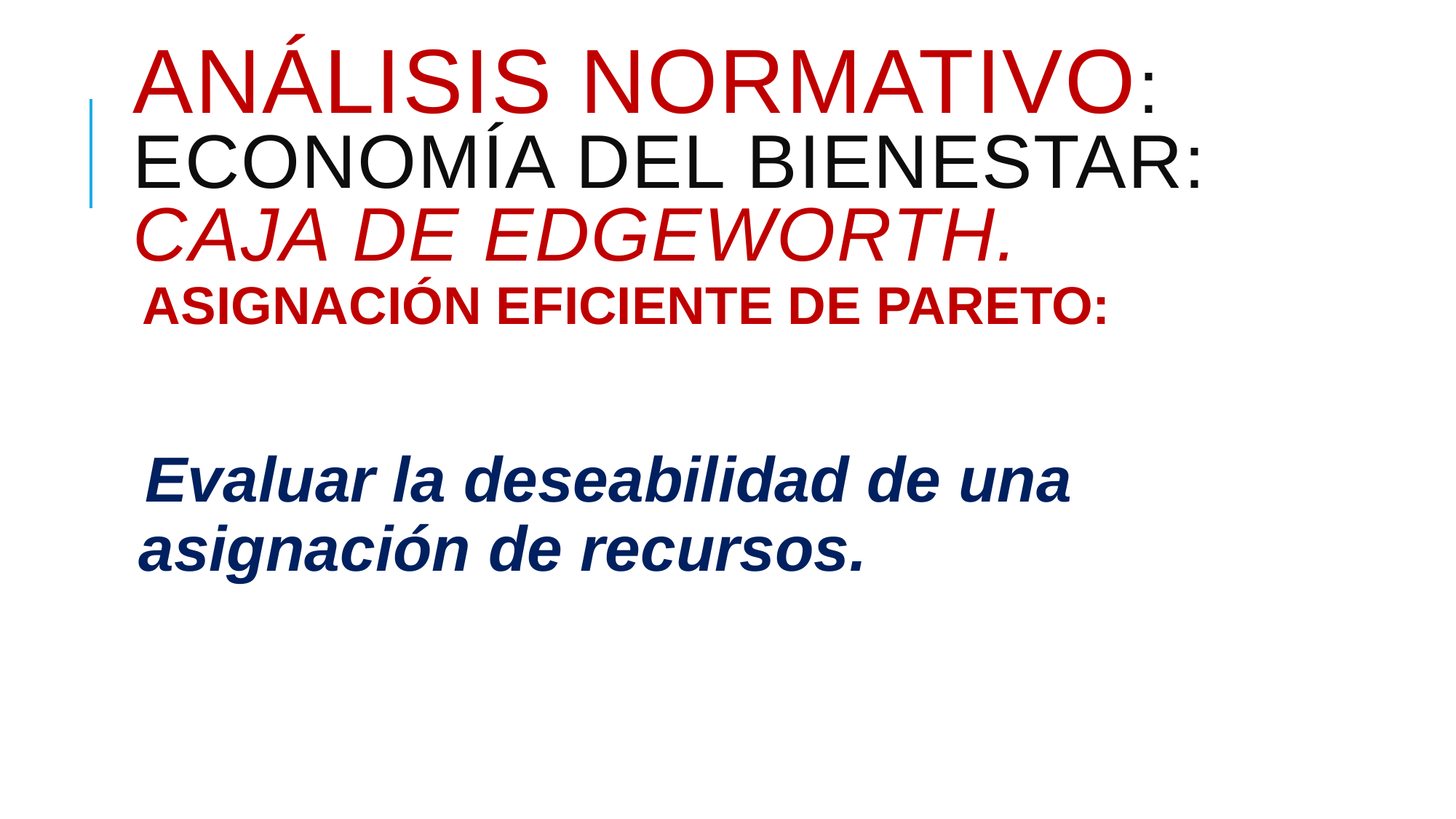

# ANÁLISIS NORMATIVO: ECONOMÍA DEL BIENESTAR: caja de edgeworth.
ASIGNACIÓN EFICIENTE DE PARETO:

Evaluar la deseabilidad de una asignación de recursos.